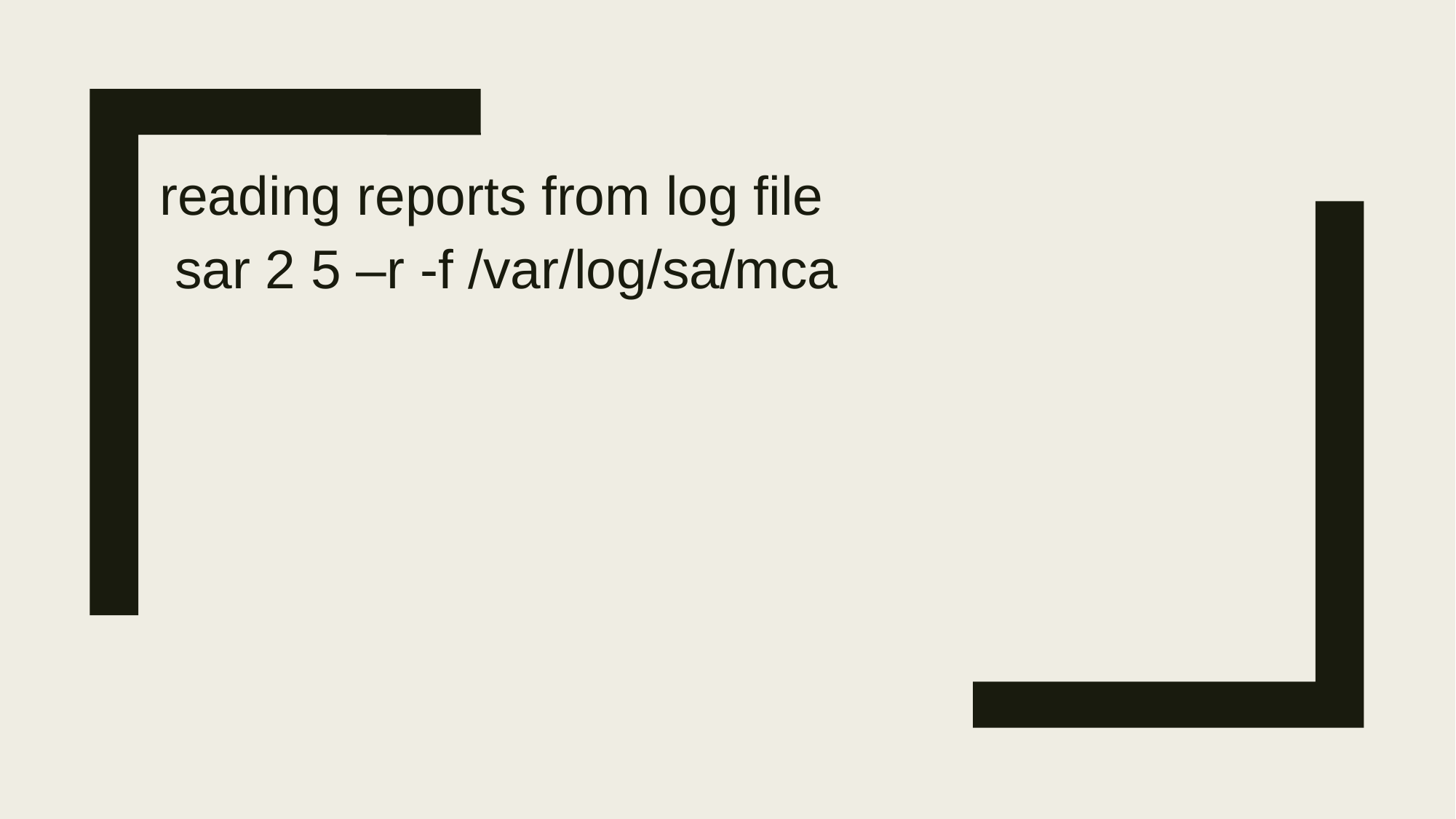

reading reports from log file
 sar 2 5 –r -f /var/log/sa/mca

#